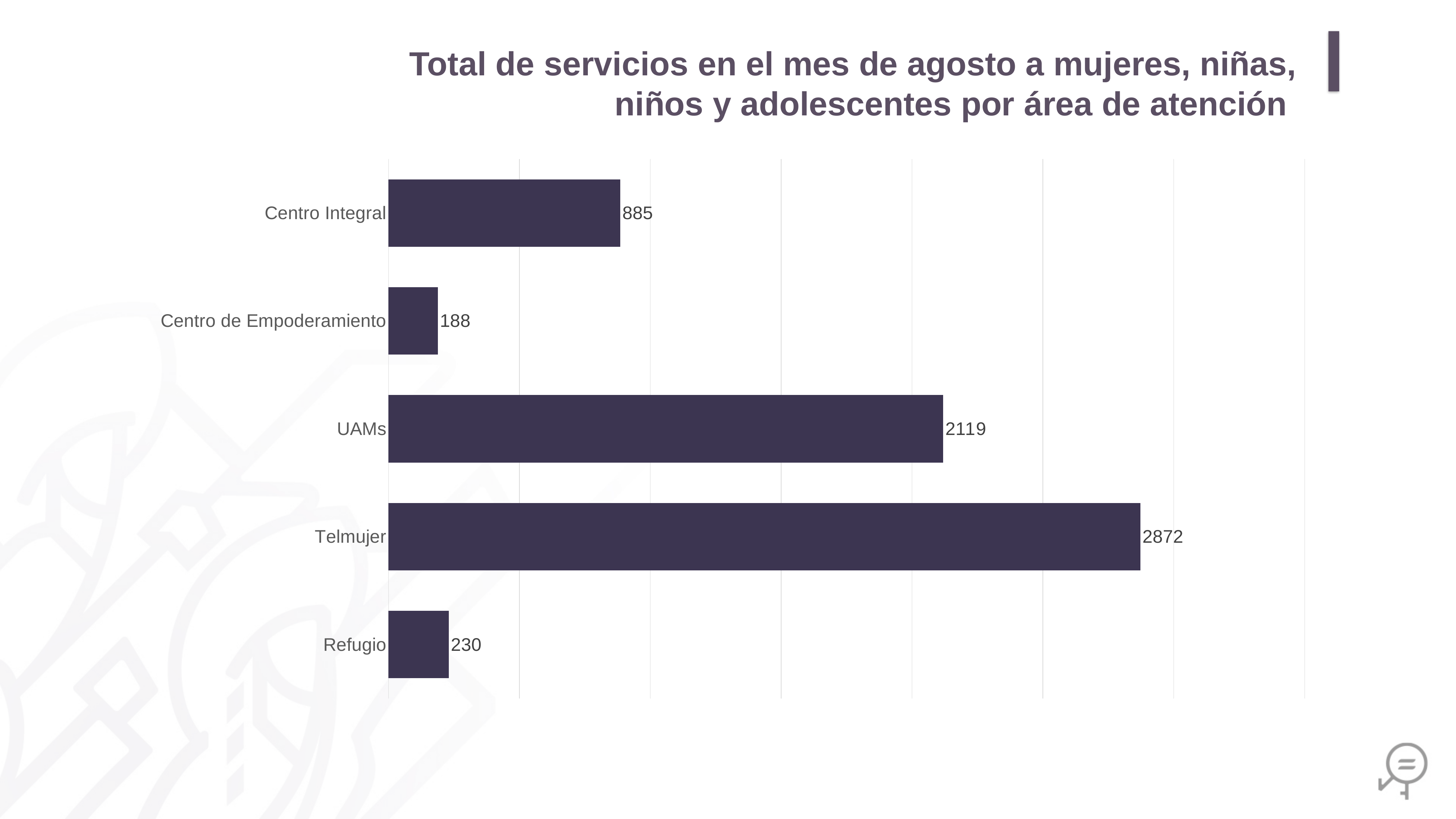

Total de servicios en el mes de agosto a mujeres, niñas, niños y adolescentes por área de atención

### Chart

| Category |  |
|---|---|
| Refugio | 230.0 |
| Telmujer | 2872.0 |
| UAMs | 2119.0 |
| Centro de Empoderamiento | 188.0 |
| Centro Integral | 885.0 |